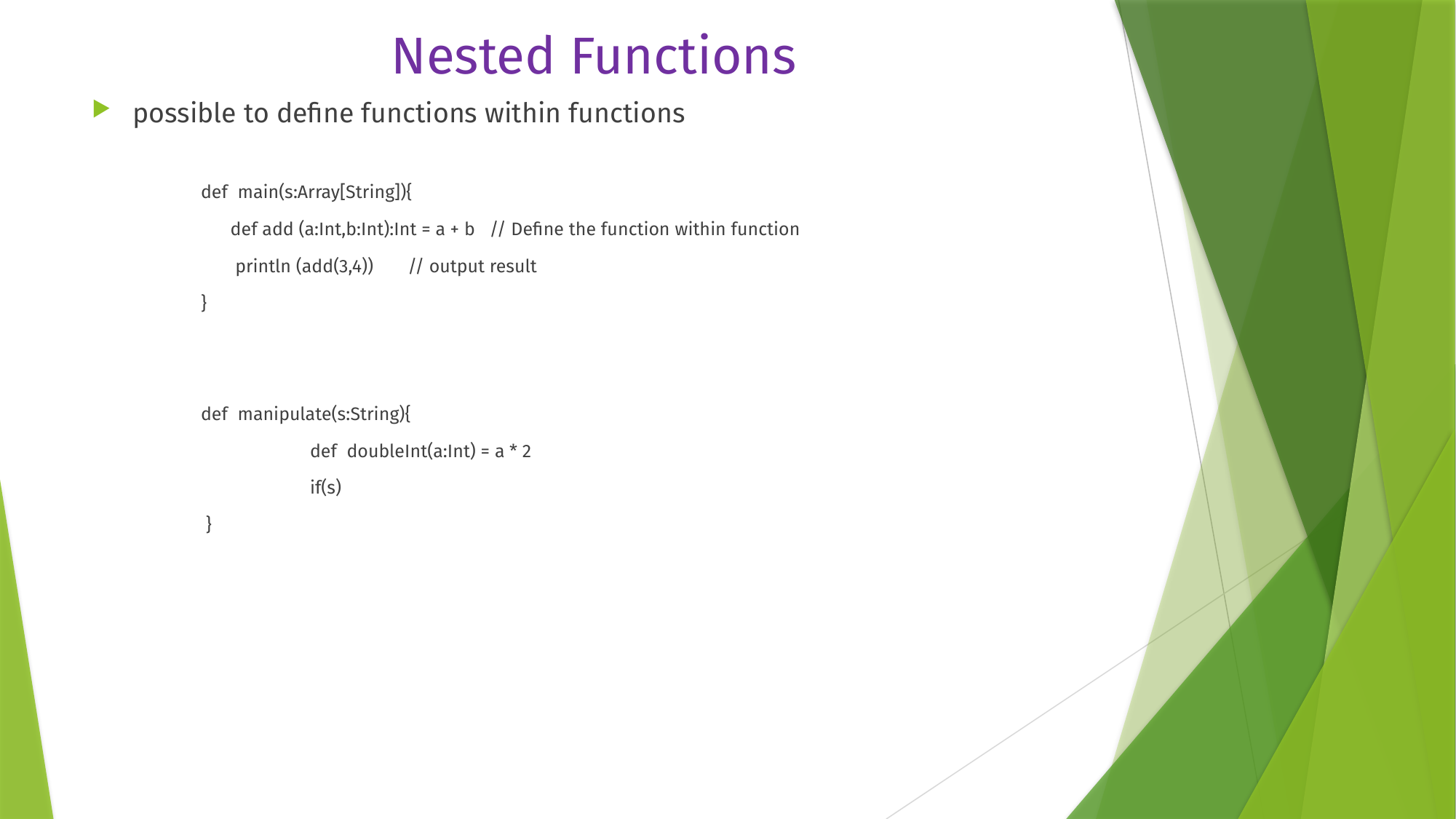

# Nested Functions
possible to define functions within functions

	def  main(s:Array[String]){
	      def add (a:Int,b:Int):Int = a + b   // Define the function within function
	       println (add(3,4))       // output result
	}

	def  manipulate(s:String){
		def  doubleInt(a:Int) = a * 2
		if(s)
	 }